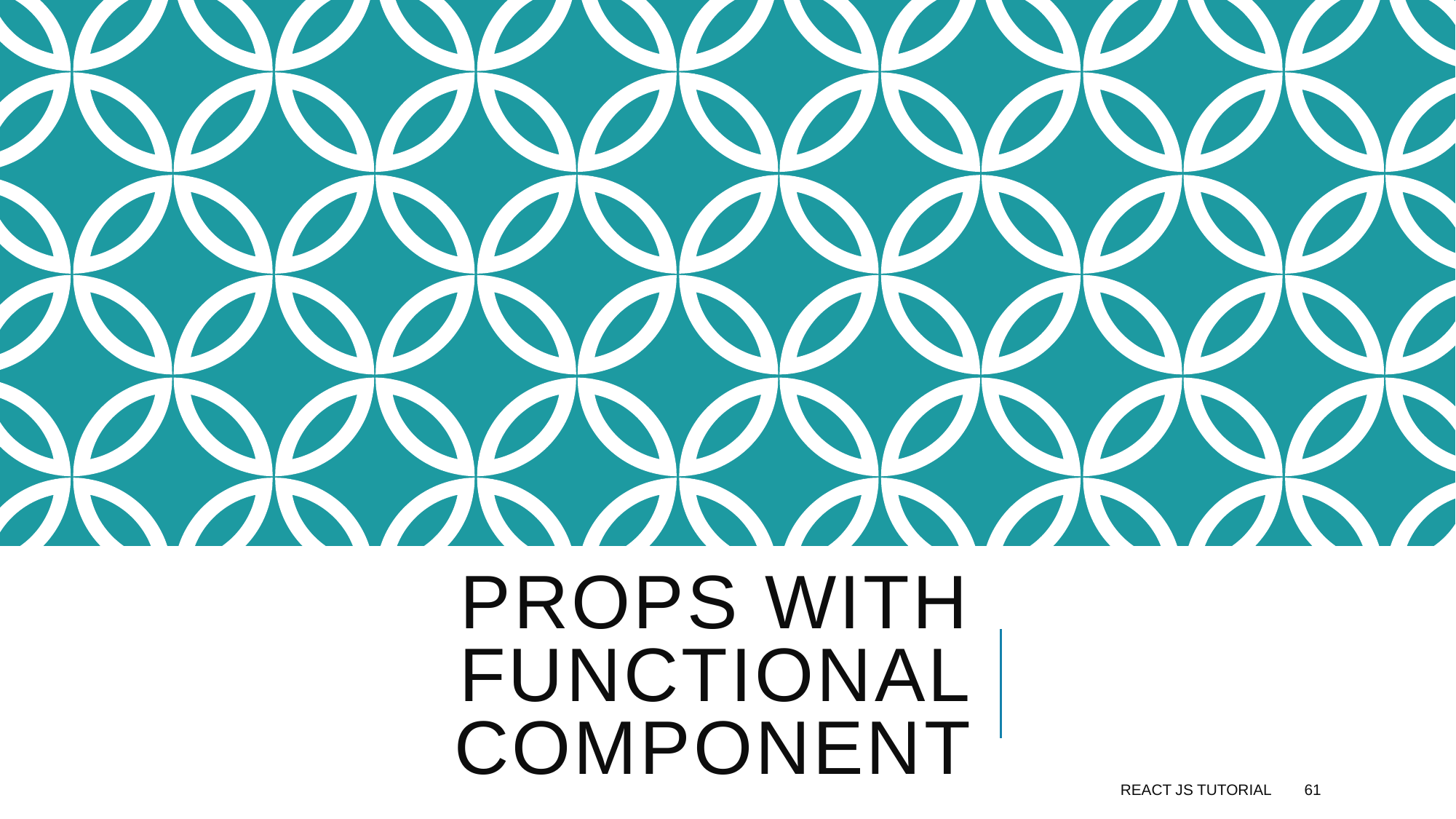

# Props with functional component

React JS Tutorial
61